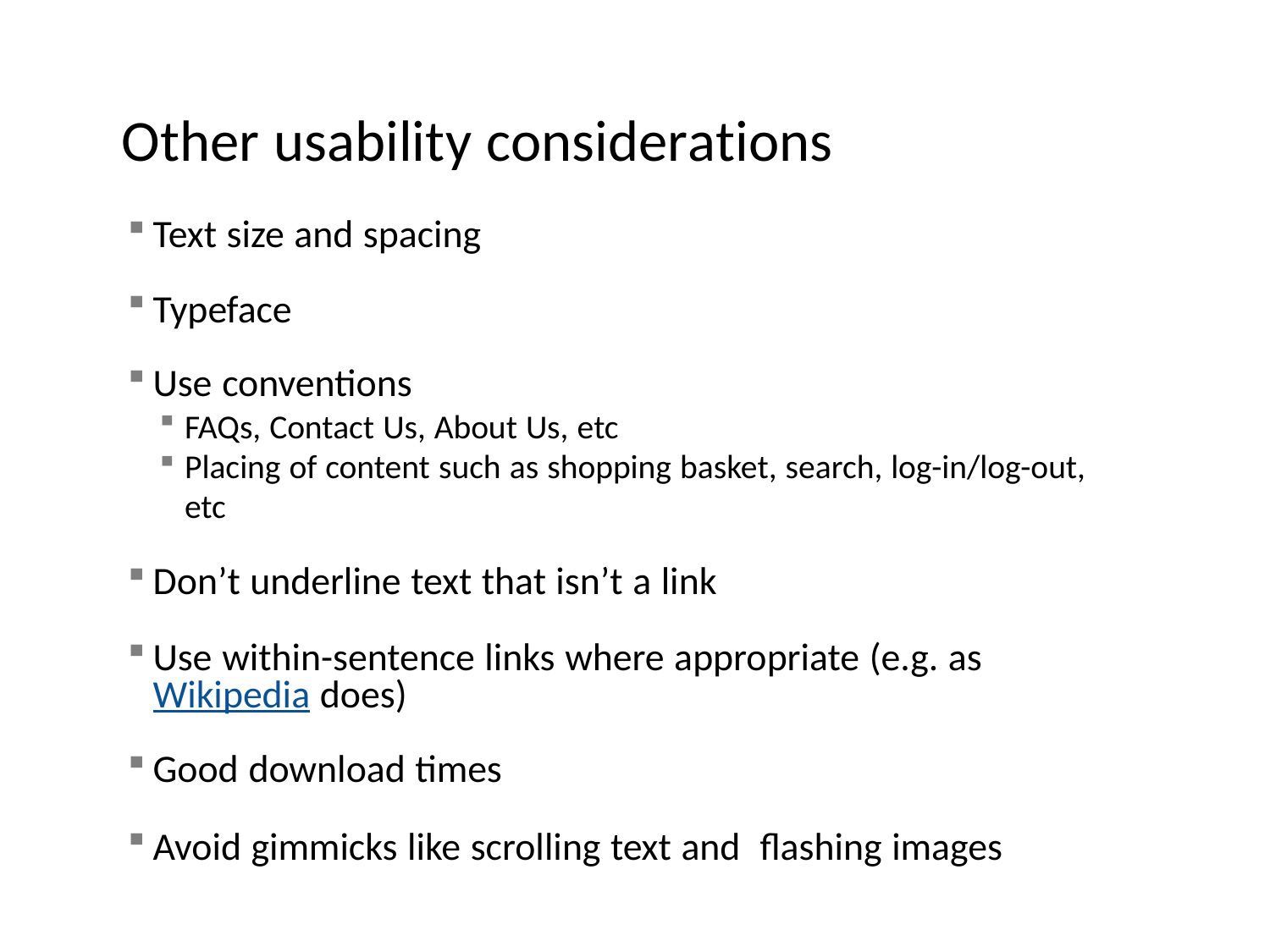

# Other usability considerations
Text size and spacing
Typeface
Use conventions
FAQs, Contact Us, About Us, etc
Placing of content such as shopping basket, search, log-in/log-out, etc
Don’t underline text that isn’t a link

Use within-sentence links where appropriate (e.g. as Wikipedia does)
Good download times
Avoid gimmicks like scrolling text and  flashing images